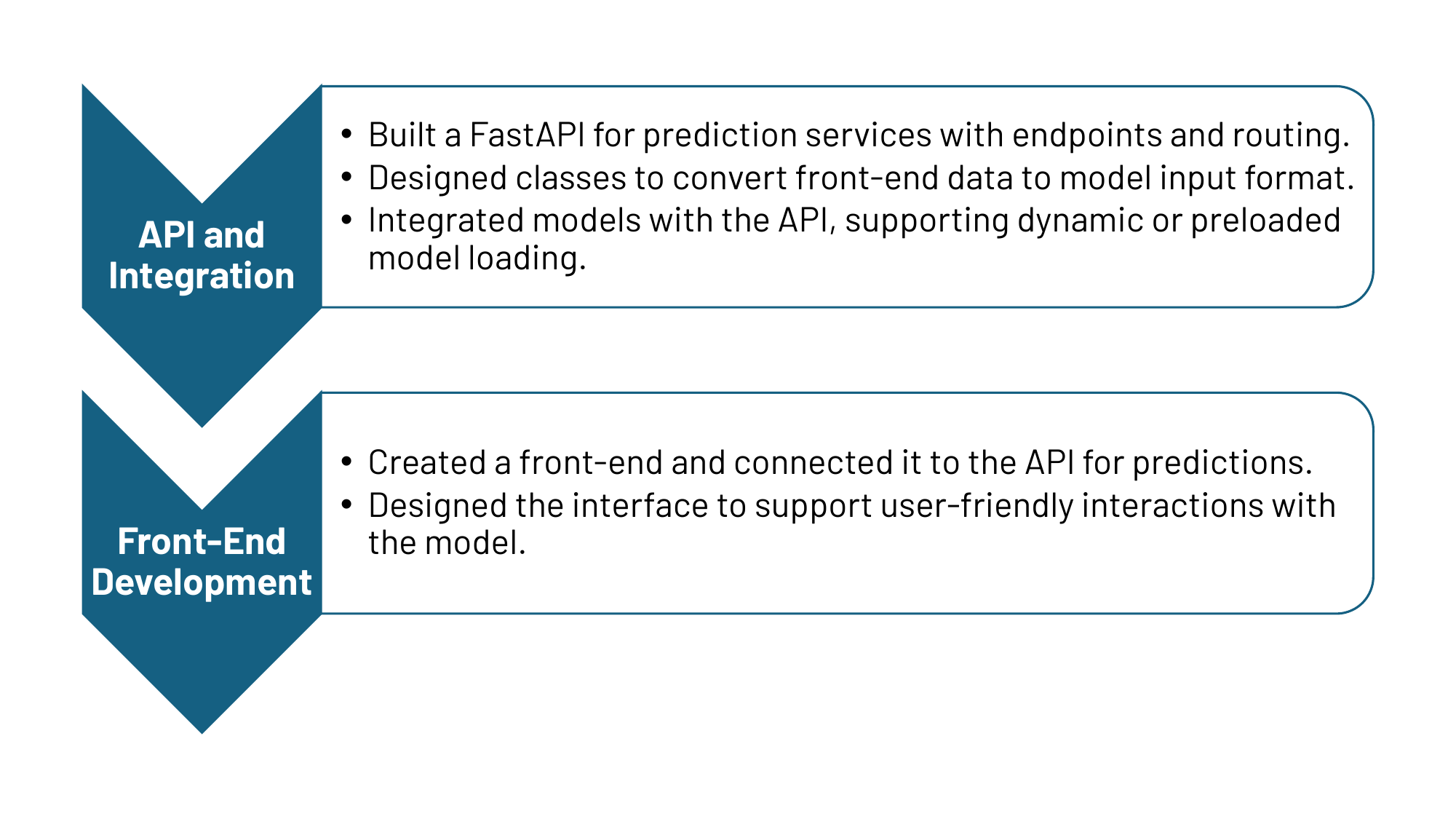

API and Integration
Built a FastAPI for prediction services with endpoints and routing.
Designed classes to convert front-end data to model input format.
Integrated models with the API, supporting dynamic or preloaded model loading.
Front-End Development
Created a front-end and connected it to the API for predictions.
Designed the interface to support user-friendly interactions with the model.